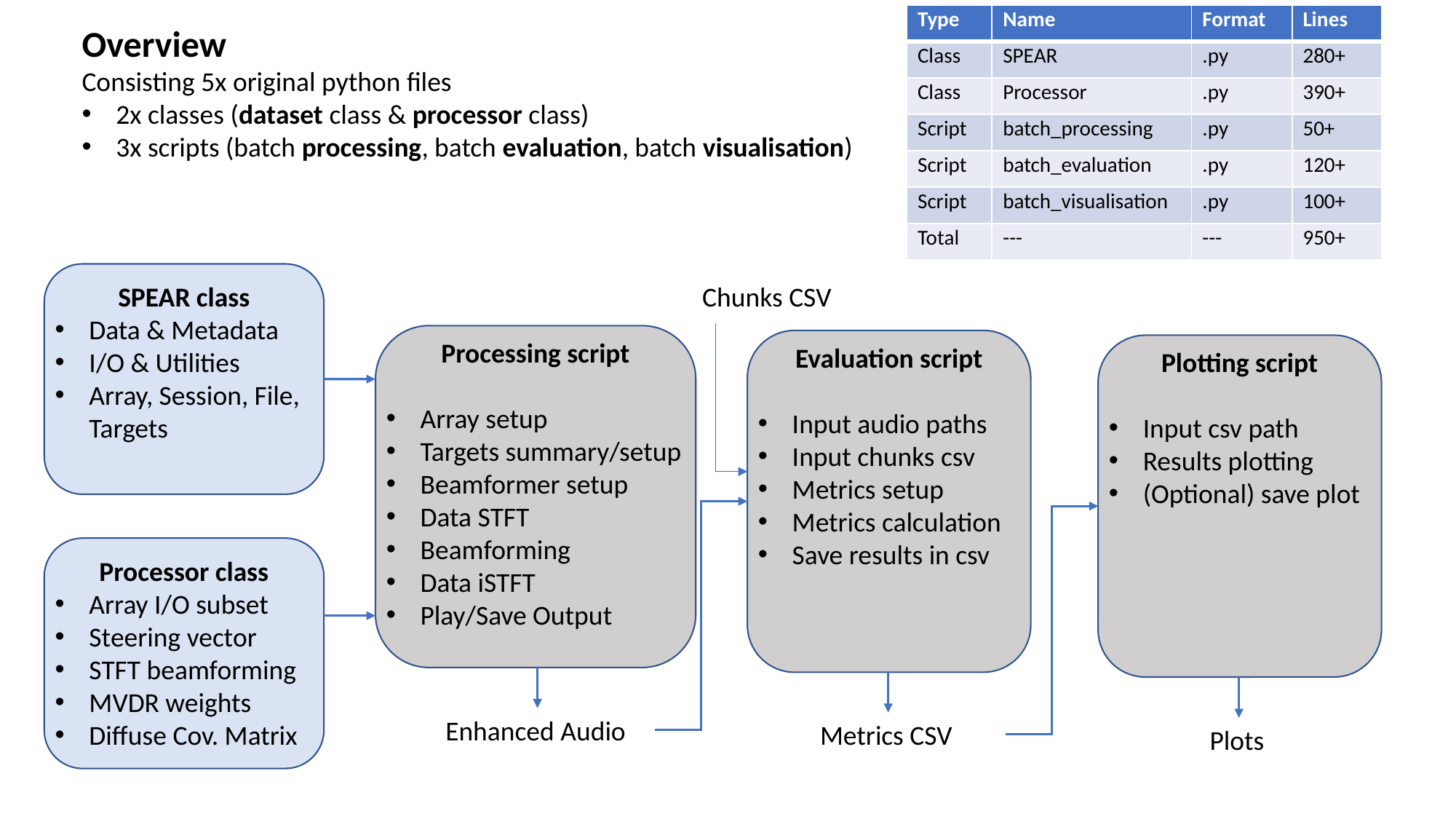

| Type | Name | Format | Lines |
| --- | --- | --- | --- |
| Class | SPEAR | .py | 280+ |
| Class | Processor | .py | 390+ |
| Script | batch\_processing | .py | 50+ |
| Script | batch\_evaluation | .py | 120+ |
| Script | batch\_visualisation | .py | 100+ |
| Total | --- | --- | 950+ |
Overview
Consisting 5x original python files
2x classes (dataset class & processor class)
3x scripts (batch processing, batch evaluation, batch visualisation)

SPEAR class
Data & Metadata
I/O & Utilities
Array, Session, File, Targets
Chunks CSV

Processing script

Array setup
Targets summary/setup
Beamformer setup
Data STFT
Beamforming
Data iSTFT
Play/Save Output

Evaluation script

Input audio paths
Input chunks csv
Metrics setup
Metrics calculation
Save results in csv

Plotting script

Input csv path
Results plotting
(Optional) save plot

Processor class
Array I/O subset
Steering vector
STFT beamforming
MVDR weights
Diffuse Cov. Matrix

Enhanced Audio
Metrics CSV
Plots